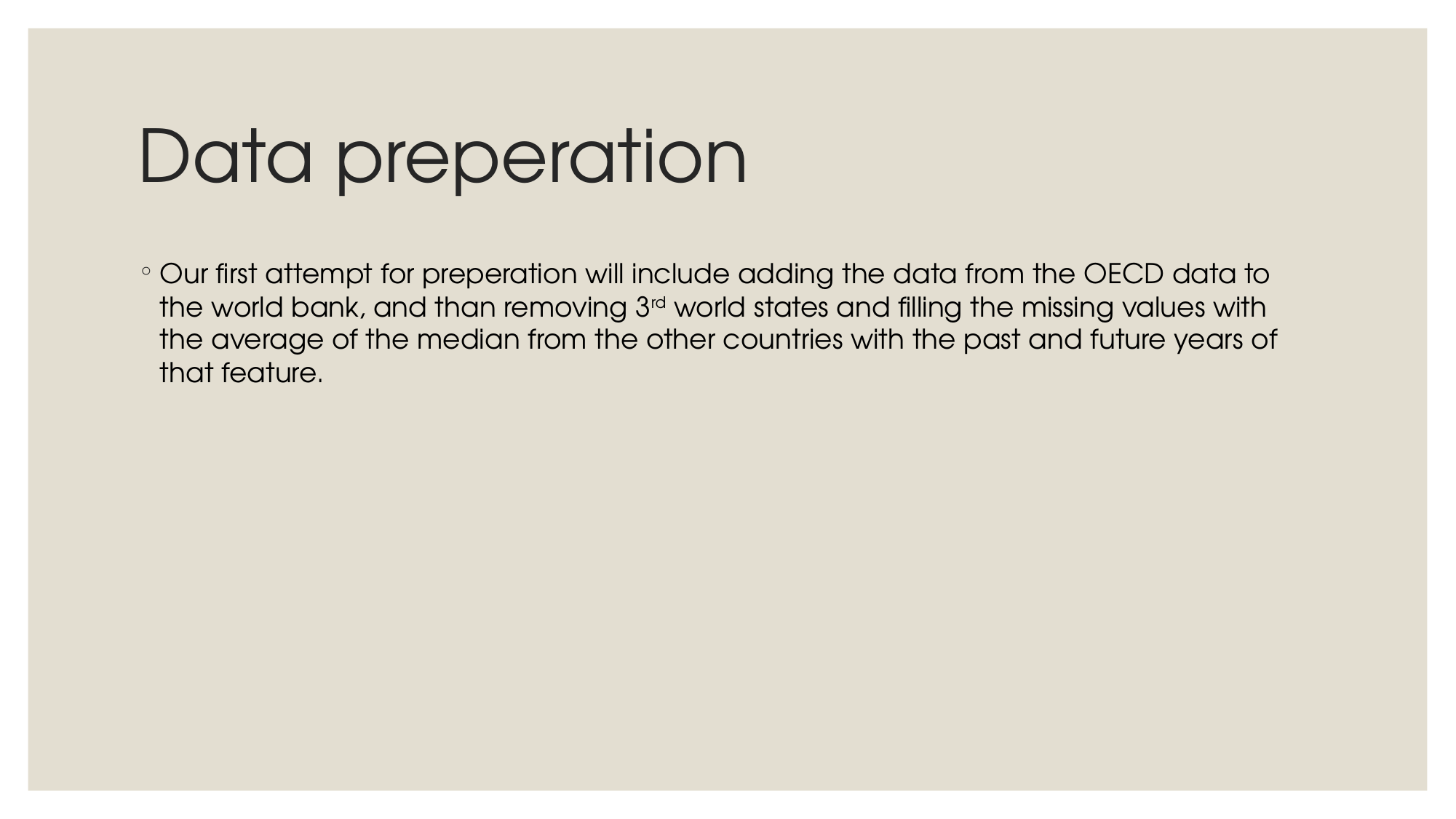

# Data preperation
Our first attempt for preperation will include adding the data from the OECD data to the world bank, and than removing 3rd world states and filling the missing values with the average of the median from the other countries with the past and future years of that feature.